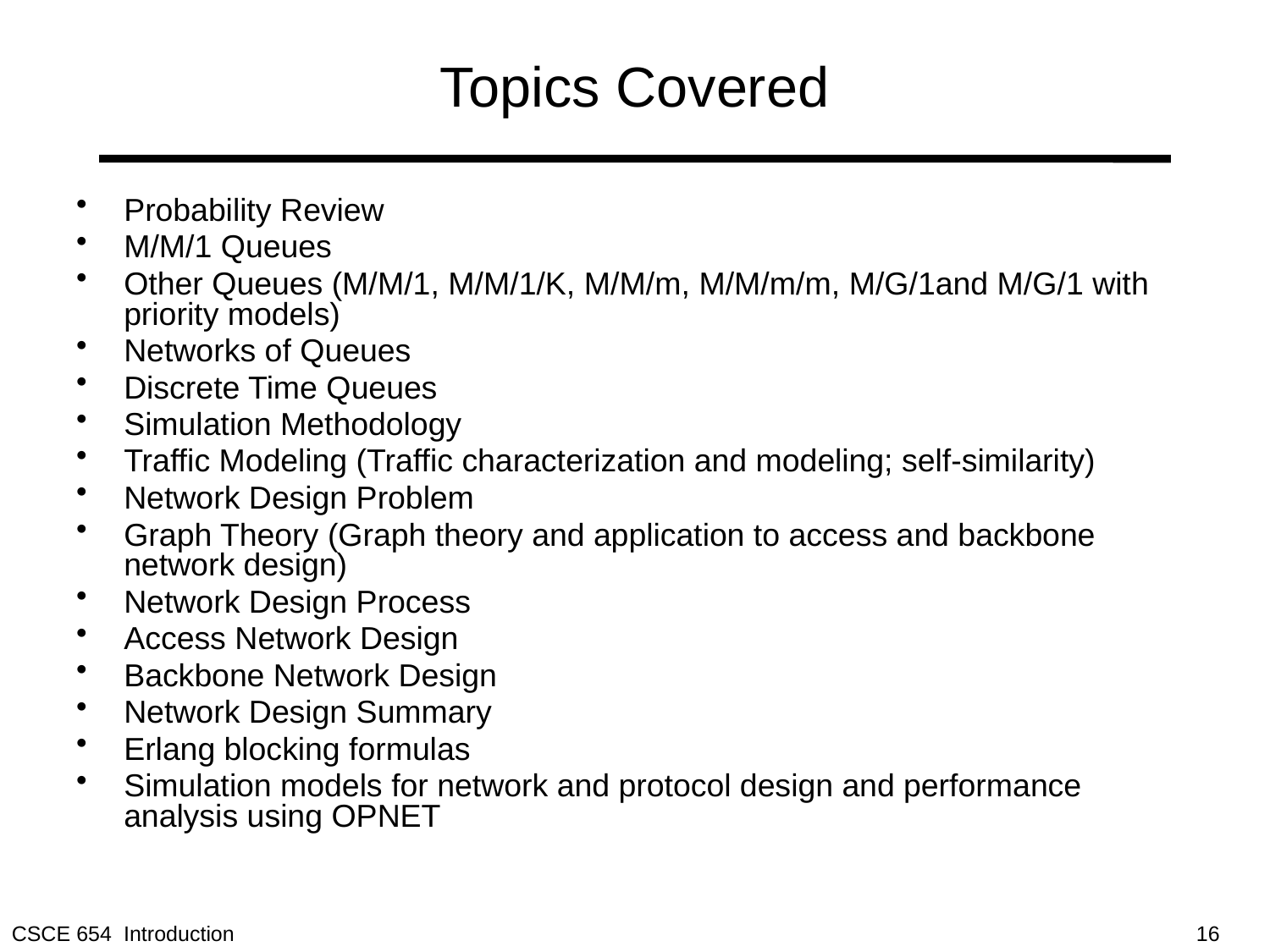

# Topics Covered
Probability Review
M/M/1 Queues
Other Queues (M/M/1, M/M/1/K, M/M/m, M/M/m/m, M/G/1and M/G/1 with priority models)
Networks of Queues
Discrete Time Queues
Simulation Methodology
Traffic Modeling (Traffic characterization and modeling; self-similarity)
Network Design Problem
Graph Theory (Graph theory and application to access and backbone network design)
Network Design Process
Access Network Design
Backbone Network Design
Network Design Summary
Erlang blocking formulas
Simulation models for network and protocol design and performance analysis using OPNET